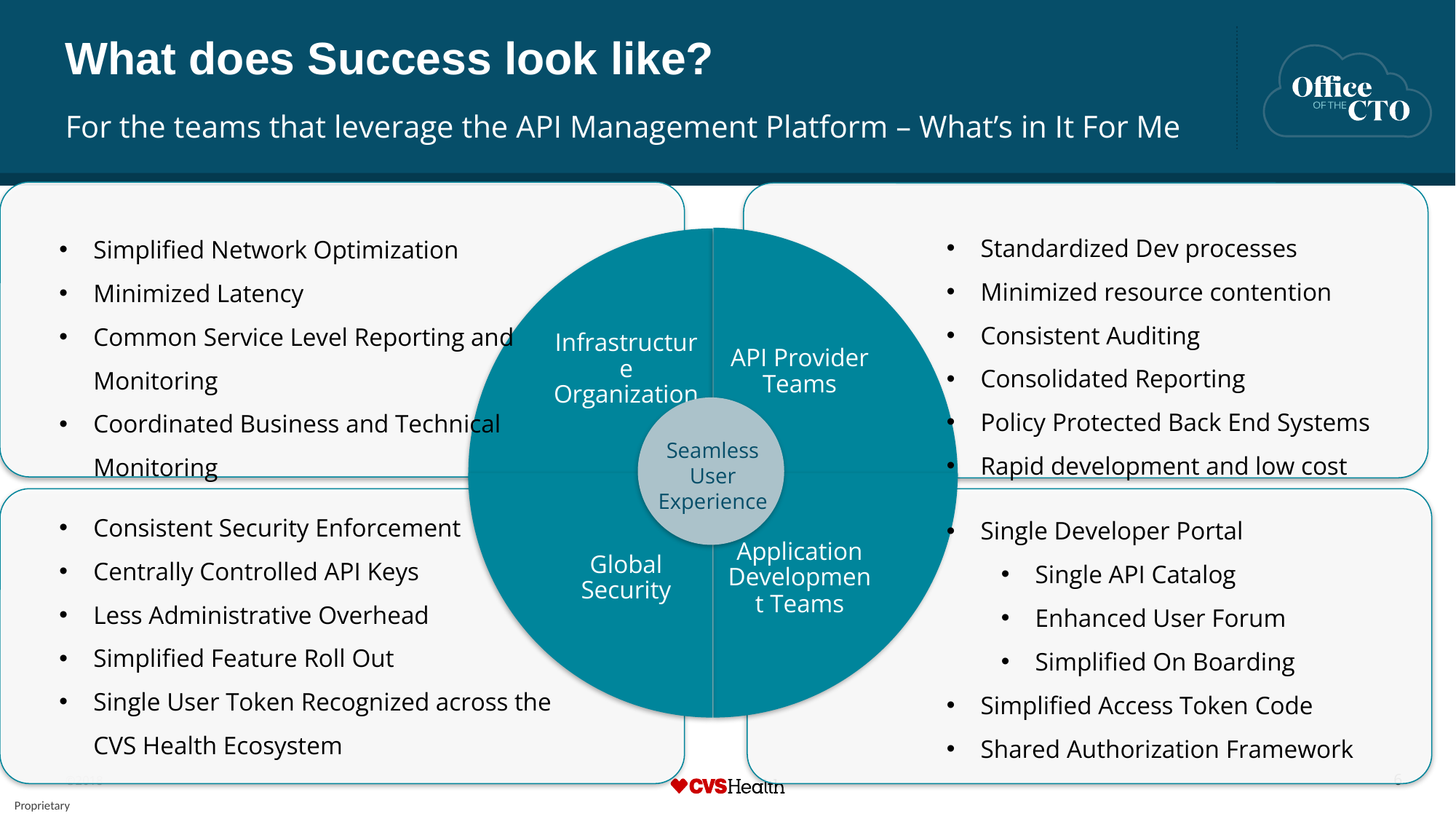

# What does Success look like?
For the teams that leverage the API Management Platform – What’s in It For Me

Infrastructure Organization

API Provider Teams

Application Development Teams

Global Security
Standardized Dev processes
Minimized resource contention
Consistent Auditing
Consolidated Reporting
Policy Protected Back End Systems
Rapid development and low cost

Simplified Network Optimization
Minimized Latency
Common Service Level Reporting and    Monitoring
Coordinated Business and Technical       Monitoring
Seamless User Experience
Consistent Security Enforcement
Centrally Controlled API Keys
Less Administrative Overhead
Simplified Feature Roll Out
Single User Token Recognized across the CVS Health Ecosystem

Single Developer Portal
Single API Catalog
Enhanced User Forum
Simplified On Boarding
Simplified Access Token Code
Shared Authorization Framework